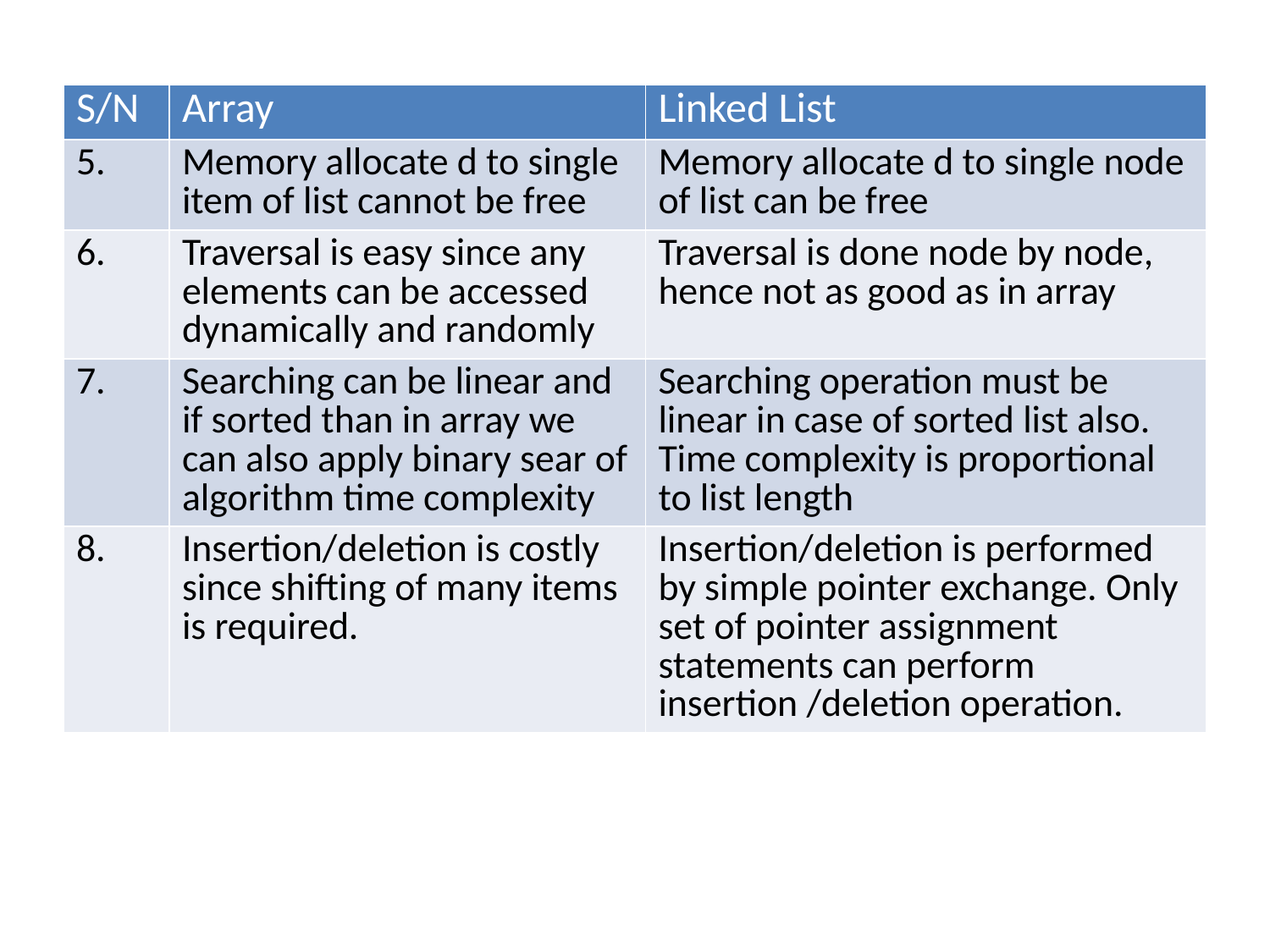

| S/N | Array | Linked List |
| --- | --- | --- |
| 5. | Memory allocate d to single item of list cannot be free | Memory allocate d to single node of list can be free |
| 6. | Traversal is easy since any elements can be accessed dynamically and randomly | Traversal is done node by node, hence not as good as in array |
| 7. | Searching can be linear and if sorted than in array we can also apply binary sear of algorithm time complexity | Searching operation must be linear in case of sorted list also. Time complexity is proportional to list length |
| 8. | Insertion/deletion is costly since shifting of many items is required. | Insertion/deletion is performed by simple pointer exchange. Only set of pointer assignment statements can perform insertion /deletion operation. |